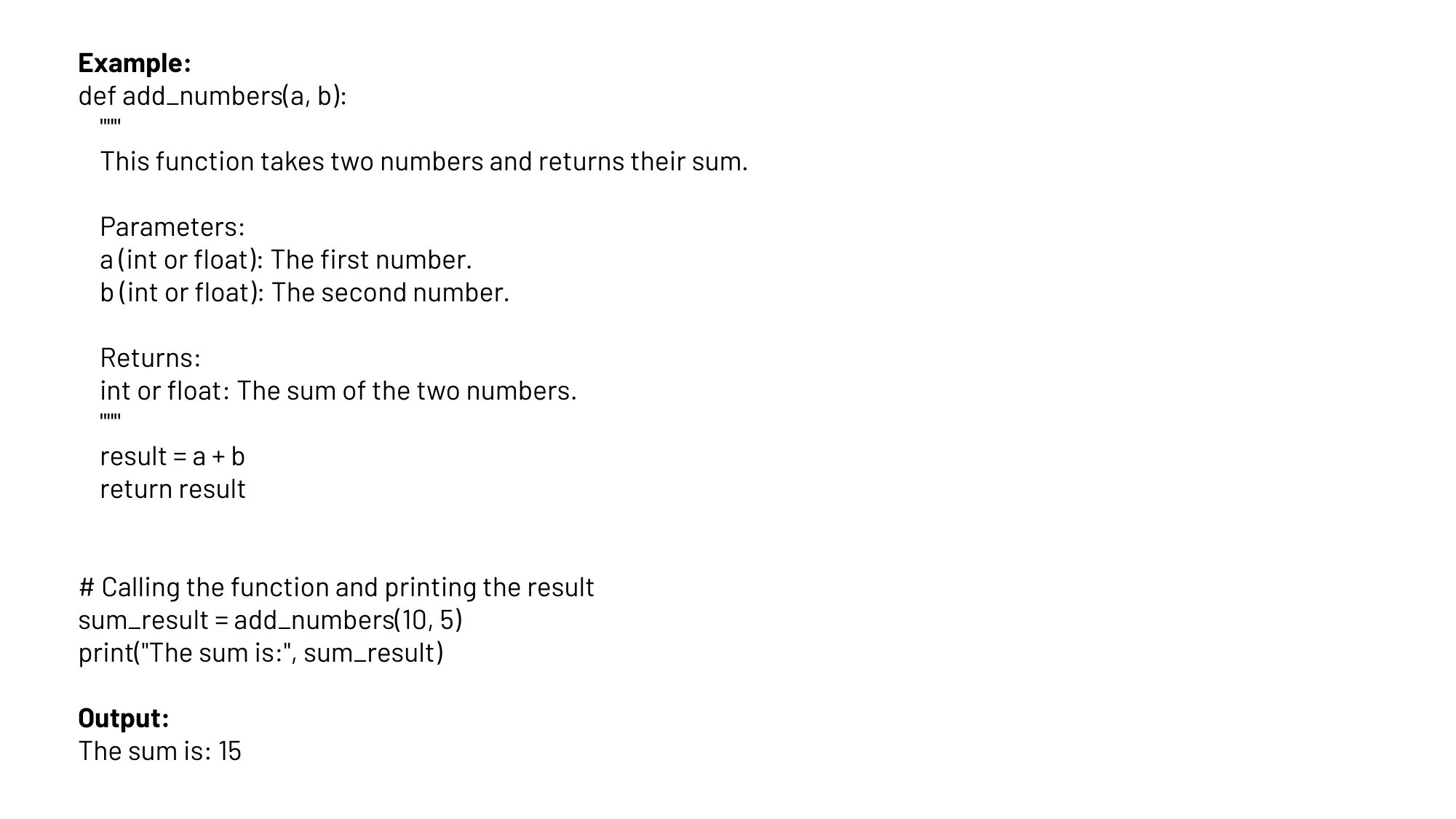

Example:
def add_numbers(a, b):
    """
    This function takes two numbers and returns their sum.

    Parameters:
    a (int or float): The first number.
    b (int or float): The second number.

    Returns:
    int or float: The sum of the two numbers.
    """
    result = a + b
    return result

# Calling the function and printing the result
sum_result = add_numbers(10, 5)
print("The sum is:", sum_result)

Output:
The sum is: 15